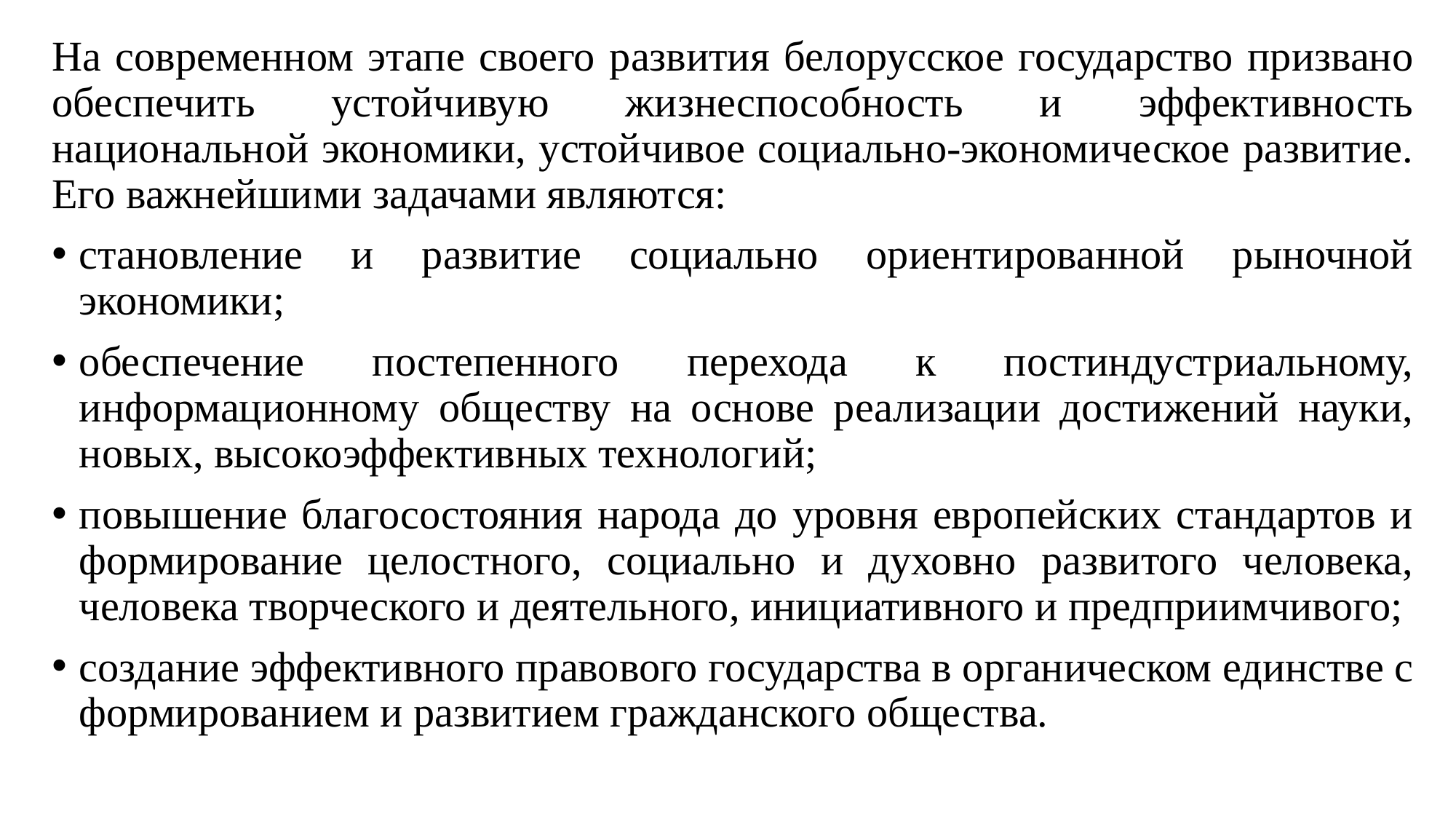

На современном этапе своего развития белорусское государство призвано обеспечить устойчивую жизнеспособность и эффективность национальной экономики, устойчивое социально-экономическое развитие. Его важнейшими задачами являются:
становление и развитие социально ориентированной рыночной экономики;
обеспечение постепенного перехода к постиндустриальному, информационному обществу на основе реализации достижений науки, новых, высокоэффективных технологий;
повышение благосостояния народа до уровня европейских стандартов и формирование целостного, социально и духовно развитого человека, человека творческого и деятельного, инициативного и предприимчивого;
создание эффективного правового государства в органическом единстве с формированием и развитием гражданского общества.